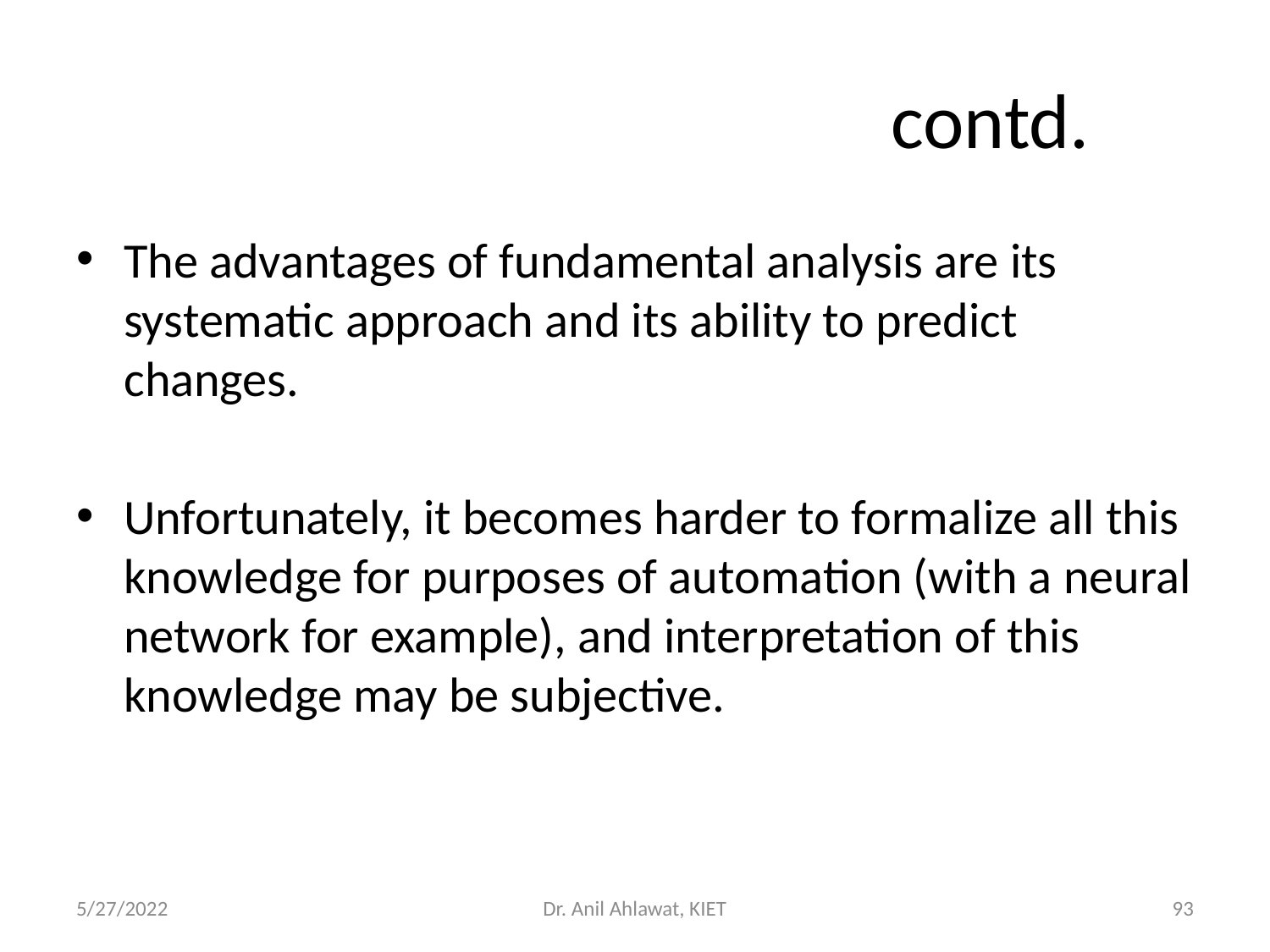

# contd.
The advantages of fundamental analysis are its systematic approach and its ability to predict changes.

Unfortunately, it becomes harder to formalize all this knowledge for purposes of automation (with a neural network for example), and interpretation of this knowledge may be subjective.

5/27/2022
Dr. Anil Ahlawat, KIET
93